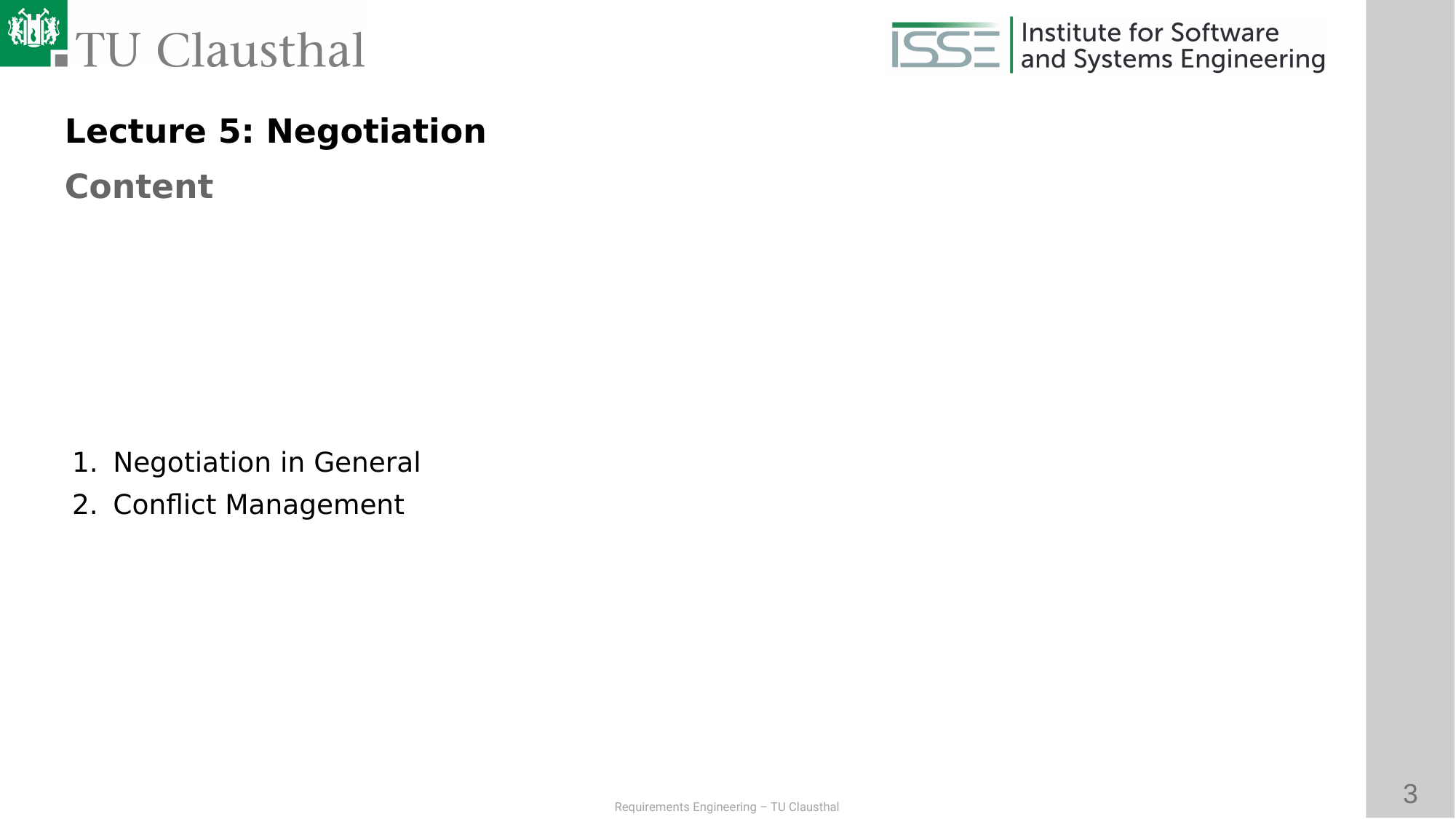

Lecture 5: Negotiation
Content

Negotiation in General
Conflict Management